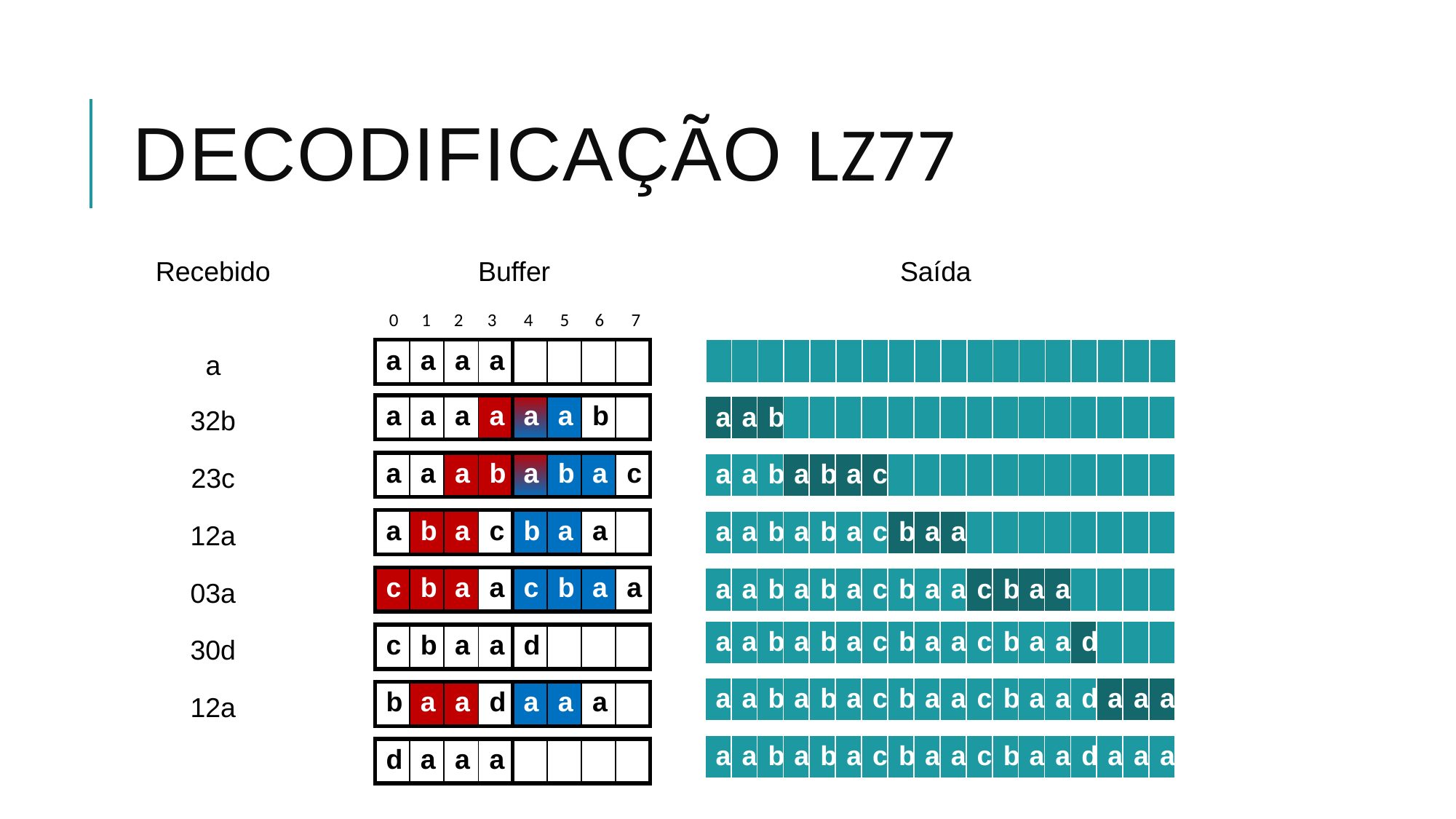

# decodificação LZ77
Saída
Buffer
Recebido
7
6
5
4
3
2
1
0
| a | a | a | a |  |  |  |  |
| --- | --- | --- | --- | --- | --- | --- | --- |
|  |  |  |  |  |  |  |  |  |  |  |  |  |  |  |  |  |  |
| --- | --- | --- | --- | --- | --- | --- | --- | --- | --- | --- | --- | --- | --- | --- | --- | --- | --- |
a
| a | a | a | a | a | a | b |  |
| --- | --- | --- | --- | --- | --- | --- | --- |
| a | a | b |  |  |  |  |  |  |  |  |  |  |  |  |  |  |  |
| --- | --- | --- | --- | --- | --- | --- | --- | --- | --- | --- | --- | --- | --- | --- | --- | --- | --- |
32b
| a | a | a | b | a | b | a | c |
| --- | --- | --- | --- | --- | --- | --- | --- |
| a | a | b | a | b | a | c |  |  |  |  |  |  |  |  |  |  |  |
| --- | --- | --- | --- | --- | --- | --- | --- | --- | --- | --- | --- | --- | --- | --- | --- | --- | --- |
23c
| a | b | a | c | b | a | a |  |
| --- | --- | --- | --- | --- | --- | --- | --- |
| a | a | b | a | b | a | c | b | a | a |  |  |  |  |  |  |  |  |
| --- | --- | --- | --- | --- | --- | --- | --- | --- | --- | --- | --- | --- | --- | --- | --- | --- | --- |
12a
| c | b | a | a | c | b | a | a |
| --- | --- | --- | --- | --- | --- | --- | --- |
| a | a | b | a | b | a | c | b | a | a | c | b | a | a |  |  |  |  |
| --- | --- | --- | --- | --- | --- | --- | --- | --- | --- | --- | --- | --- | --- | --- | --- | --- | --- |
03a
| a | a | b | a | b | a | c | b | a | a | c | b | a | a | d |  |  |  |
| --- | --- | --- | --- | --- | --- | --- | --- | --- | --- | --- | --- | --- | --- | --- | --- | --- | --- |
| c | b | a | a | d |  |  |  |
| --- | --- | --- | --- | --- | --- | --- | --- |
30d
| a | a | b | a | b | a | c | b | a | a | c | b | a | a | d | a | a | a |
| --- | --- | --- | --- | --- | --- | --- | --- | --- | --- | --- | --- | --- | --- | --- | --- | --- | --- |
| b | a | a | d | a | a | a |  |
| --- | --- | --- | --- | --- | --- | --- | --- |
12a
| a | a | b | a | b | a | c | b | a | a | c | b | a | a | d | a | a | a |
| --- | --- | --- | --- | --- | --- | --- | --- | --- | --- | --- | --- | --- | --- | --- | --- | --- | --- |
| d | a | a | a |  |  |  |  |
| --- | --- | --- | --- | --- | --- | --- | --- |